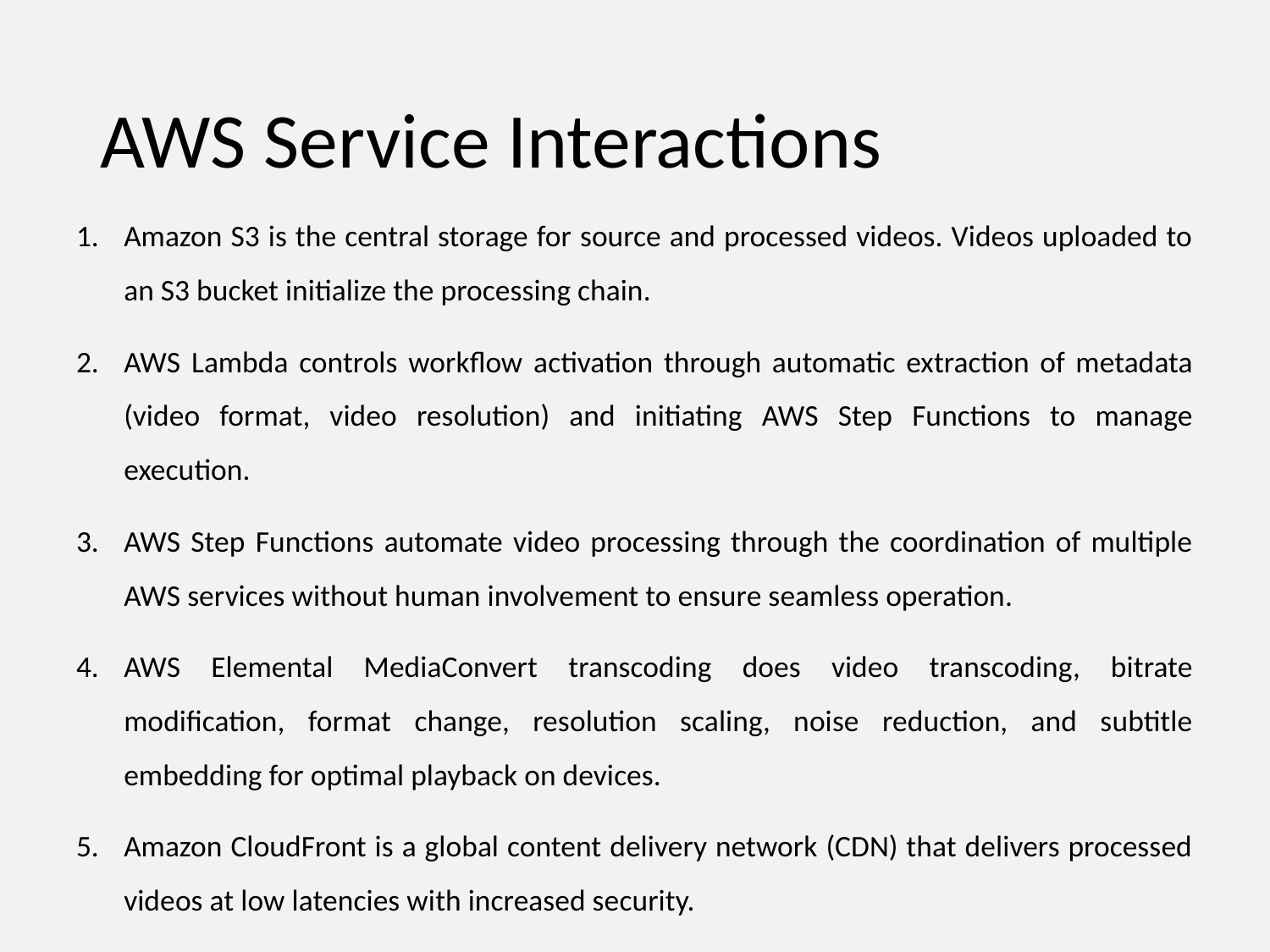

# AWS Service Interactions
Amazon S3 is the central storage for source and processed videos. Videos uploaded to an S3 bucket initialize the processing chain.
AWS Lambda controls workflow activation through automatic extraction of metadata (video format, video resolution) and initiating AWS Step Functions to manage execution.
AWS Step Functions automate video processing through the coordination of multiple AWS services without human involvement to ensure seamless operation.
AWS Elemental MediaConvert transcoding does video transcoding, bitrate modification, format change, resolution scaling, noise reduction, and subtitle embedding for optimal playback on devices.
Amazon CloudFront is a global content delivery network (CDN) that delivers processed videos at low latencies with increased security.